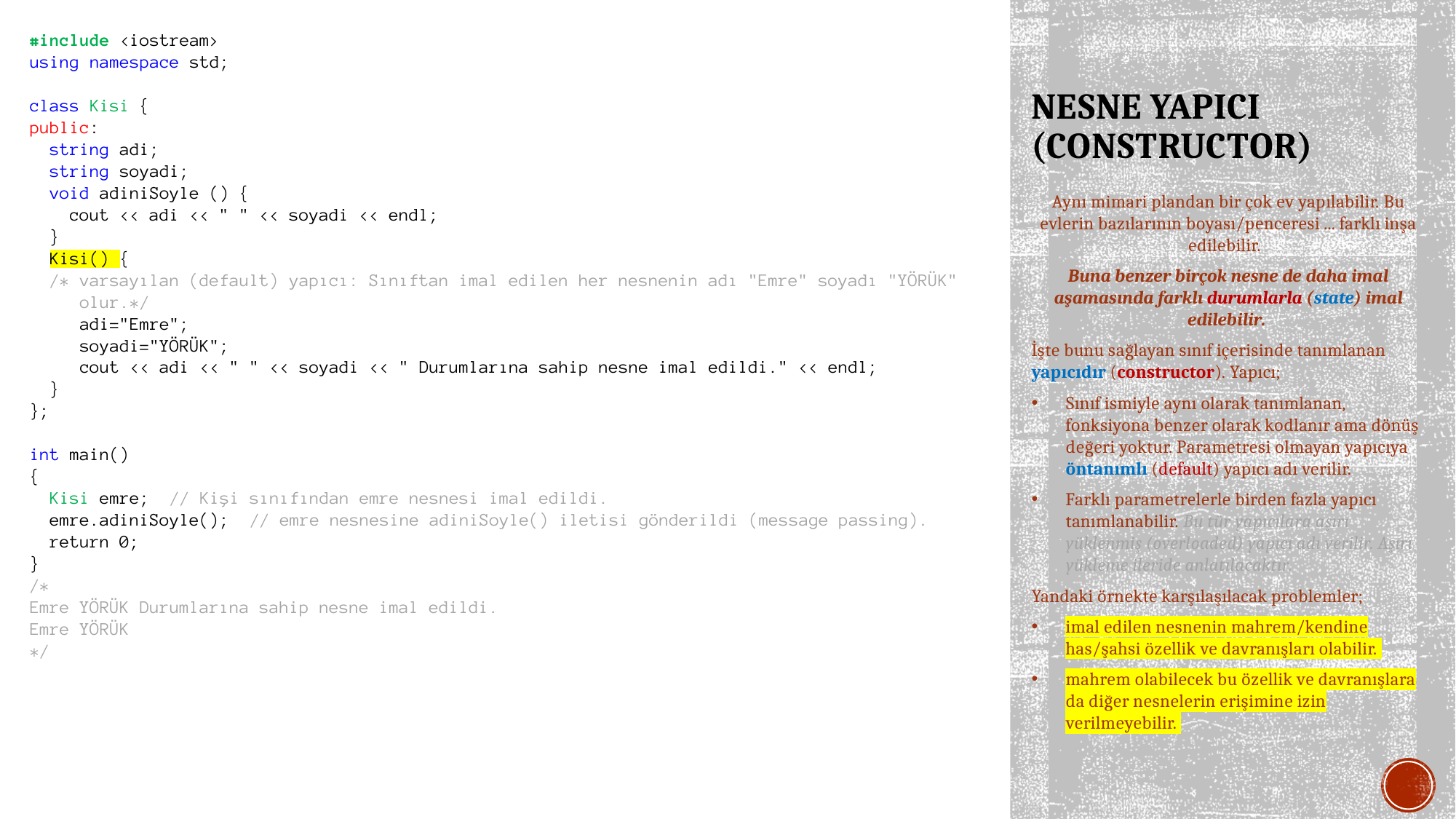

#include <iostream>
using namespace std;

class Kisi {
public:
  string adi;
  string soyadi;
  void adiniSoyle () {
    cout << adi << " " << soyadi << endl;
  }
  Kisi() {
  /* varsayılan (default) yapıcı: Sınıftan imal edilen her nesnenin adı "Emre" soyadı "YÖRÜK"
     olur.*/
     adi="Emre";
     soyadi="YÖRÜK";
     cout << adi << " " << soyadi << " Durumlarına sahip nesne imal edildi." << endl;
  }
};

int main()
{
  Kisi emre;  // Kişi sınıfından emre nesnesi imal edildi.
  emre.adiniSoyle();  // emre nesnesine adiniSoyle() iletisi gönderildi (message passing).
  return 0;
}
/*
Emre YÖRÜK Durumlarına sahip nesne imal edildi.
Emre YÖRÜK
*/

# NESNE YAPICI (CONSTRUCTOR)
Aynı mimari plandan bir çok ev yapılabilir. Bu evlerin bazılarının boyası/penceresi ... farklı inşa edilebilir.
Buna benzer birçok nesne de daha imal aşamasında farklı durumlarla (state) imal edilebilir.
İşte bunu sağlayan sınıf içerisinde tanımlanan yapıcıdır (constructor). Yapıcı;
Sınıf ismiyle aynı olarak tanımlanan,  fonksiyona benzer olarak kodlanır ama dönüş değeri yoktur. Parametresi olmayan yapıcıya öntanımlı (default) yapıcı adı verilir.
Farklı parametrelerle birden fazla yapıcı tanımlanabilir. Bu tür yapıcılara aşırı yüklenmiş (overloaded) yapıcı adı verilir. Aşırı yükleme ileride anlatılacaktır.
Yandaki örnekte karşılaşılacak problemler;
imal edilen nesnenin mahrem/kendine has/şahsi özellik ve davranışları olabilir.
mahrem olabilecek bu özellik ve davranışlara da diğer nesnelerin erişimine izin verilmeyebilir.